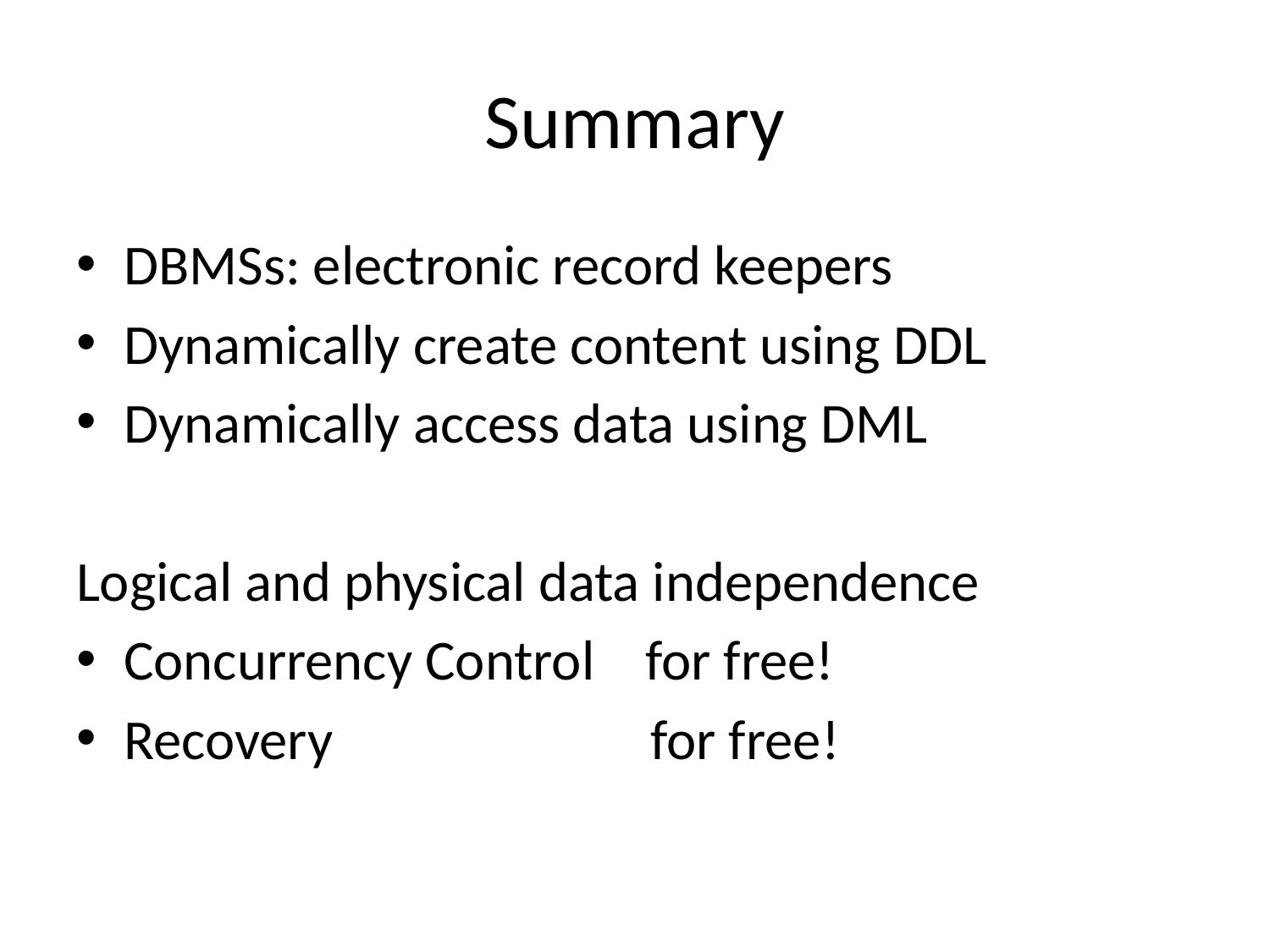

# Summary
DBMSs: electronic record keepers
Dynamically create content using DDL
Dynamically access data using DML

Logical and physical data independence
Concurrency Control    for free!
Recovery                         for free!